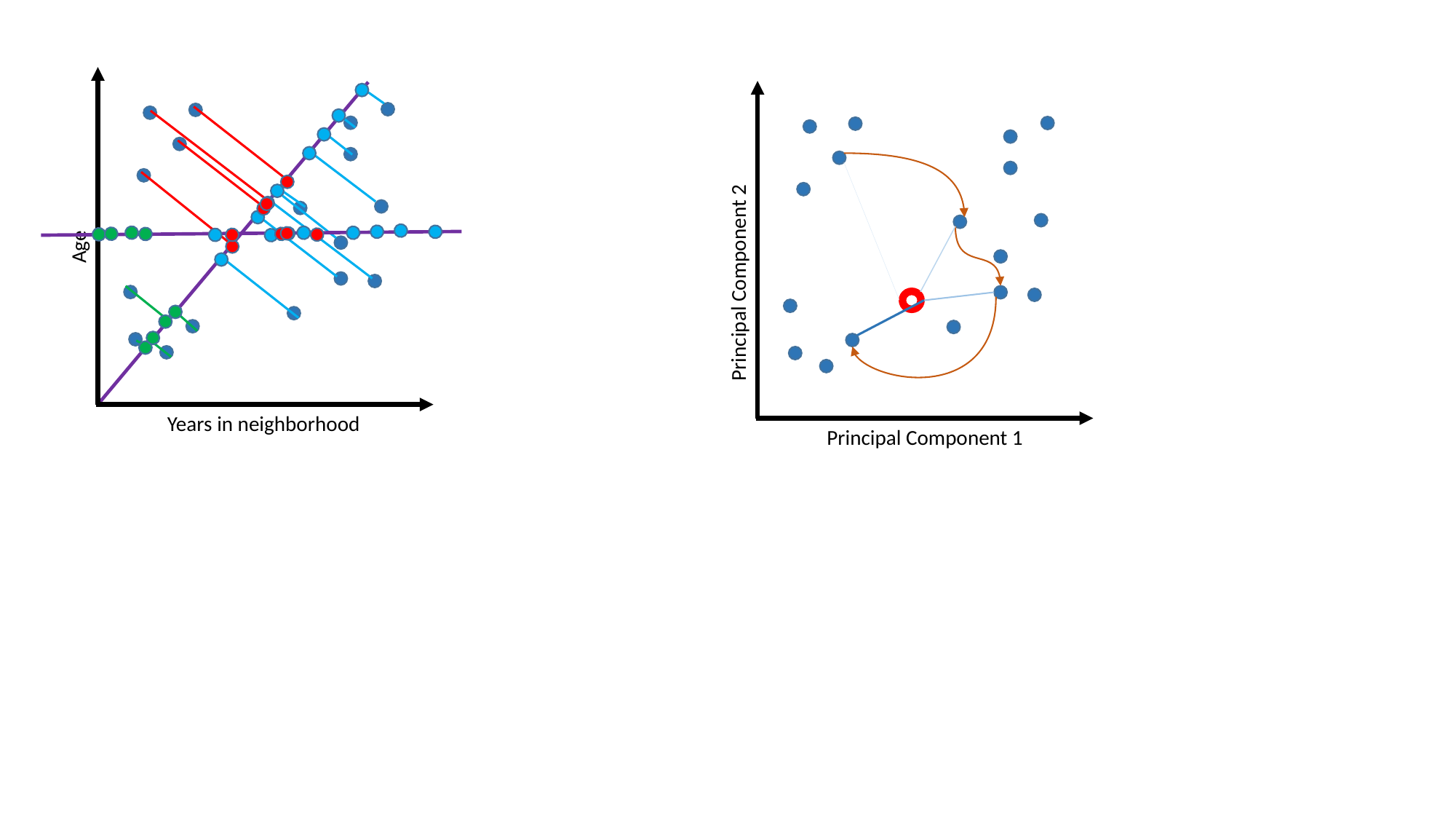

Age
Years in neighborhood

Principal Component 2

Principal Component 1